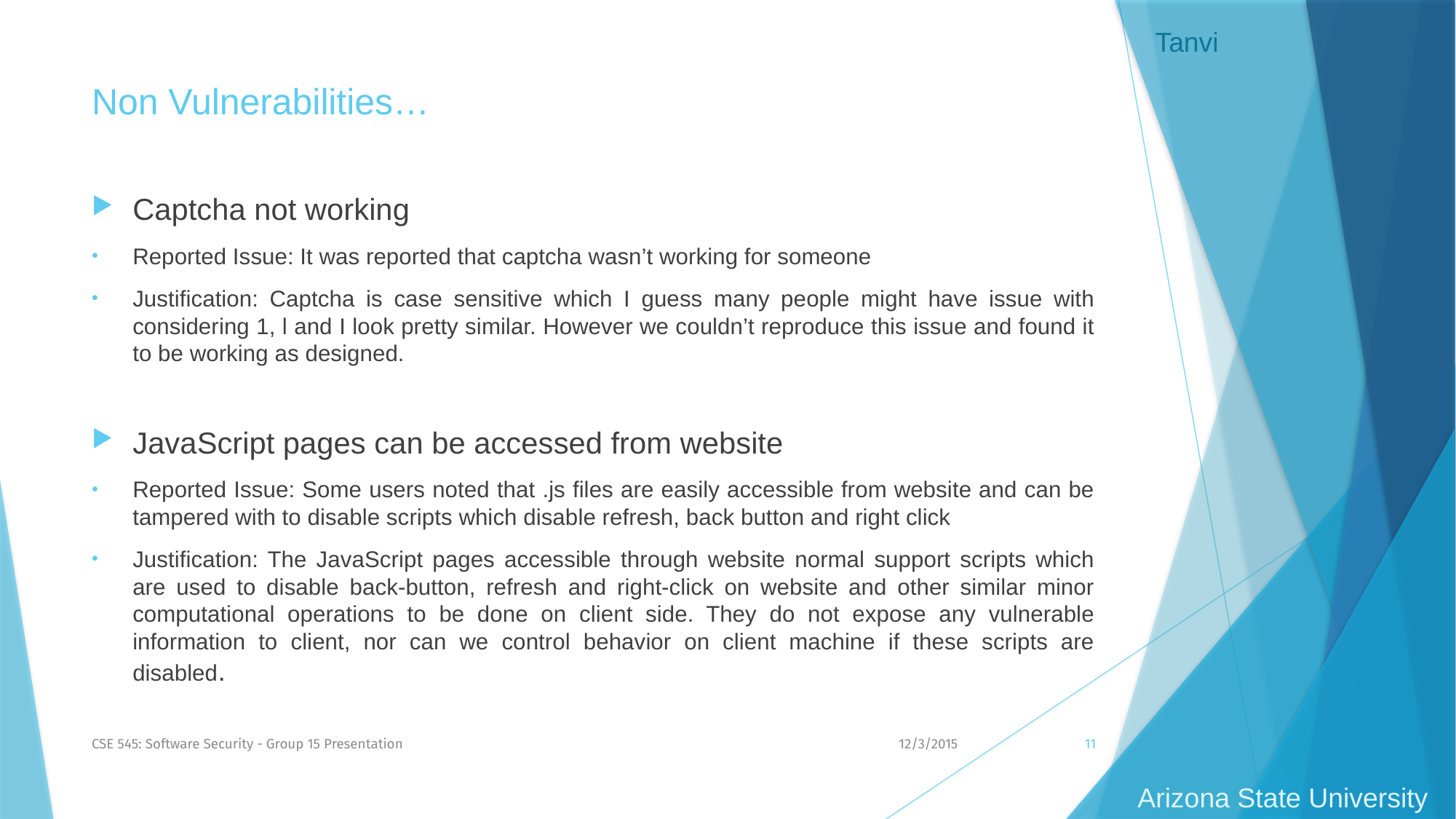

Tanvi
# Non Vulnerabilities…
Captcha not working
Reported Issue: It was reported that captcha wasn’t working for someone
Justification: Captcha is case sensitive which I guess many people might have issue with considering 1, l and I look pretty similar. However we couldn’t reproduce this issue and found it to be working as designed.

JavaScript pages can be accessed from website
Reported Issue: Some users noted that .js files are easily accessible from website and can be tampered with to disable scripts which disable refresh, back button and right click
Justification: The JavaScript pages accessible through website normal support scripts which are used to disable back-button, refresh and right-click on website and other similar minor computational operations to be done on client side. They do not expose any vulnerable information to client, nor can we control behavior on client machine if these scripts are disabled.
CSE 545: Software Security - Group 15 Presentation
12/3/2015
11
Arizona State University